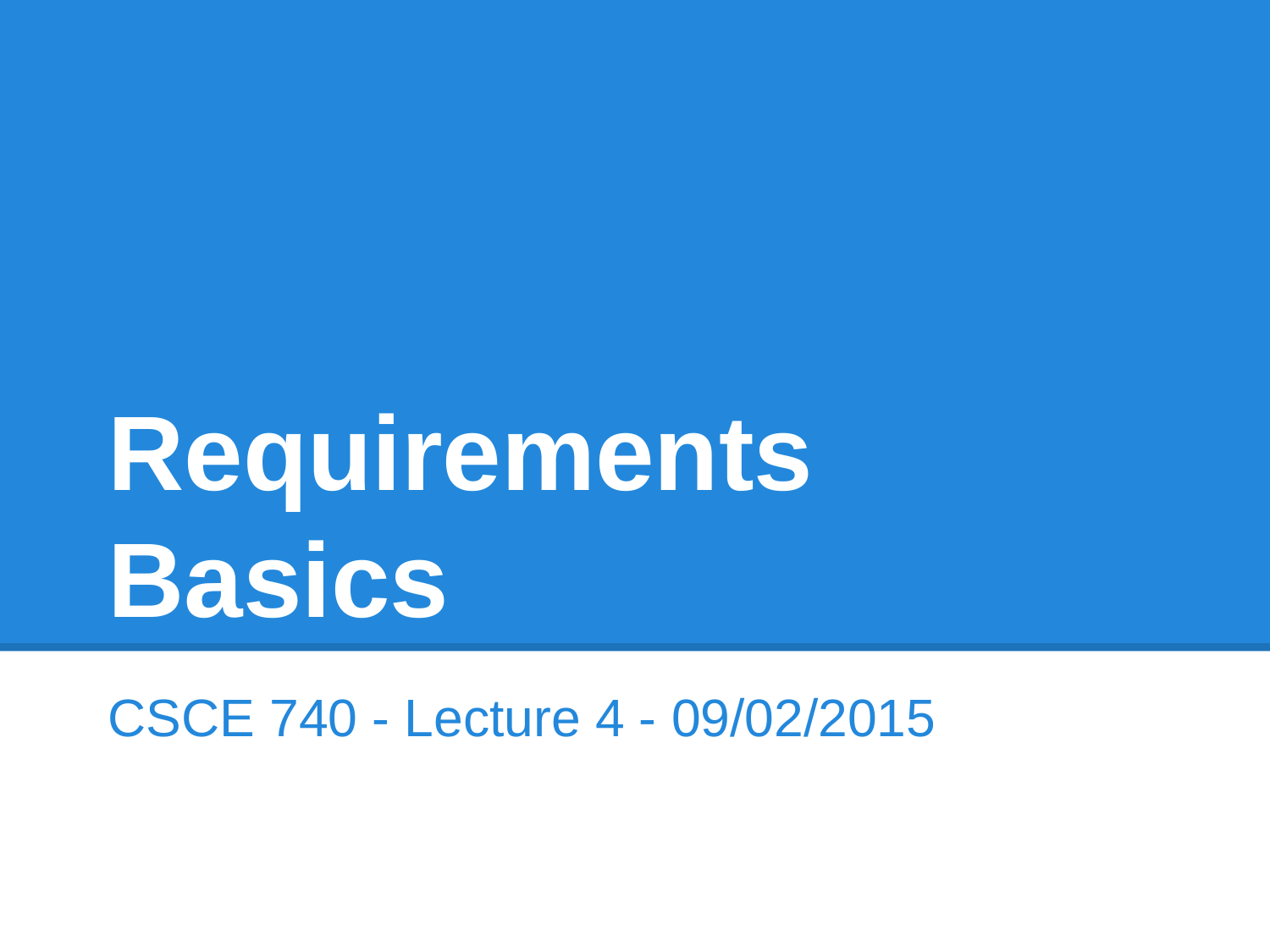

# Requirements Basics
CSCE 740 - Lecture 4 - 09/02/2015